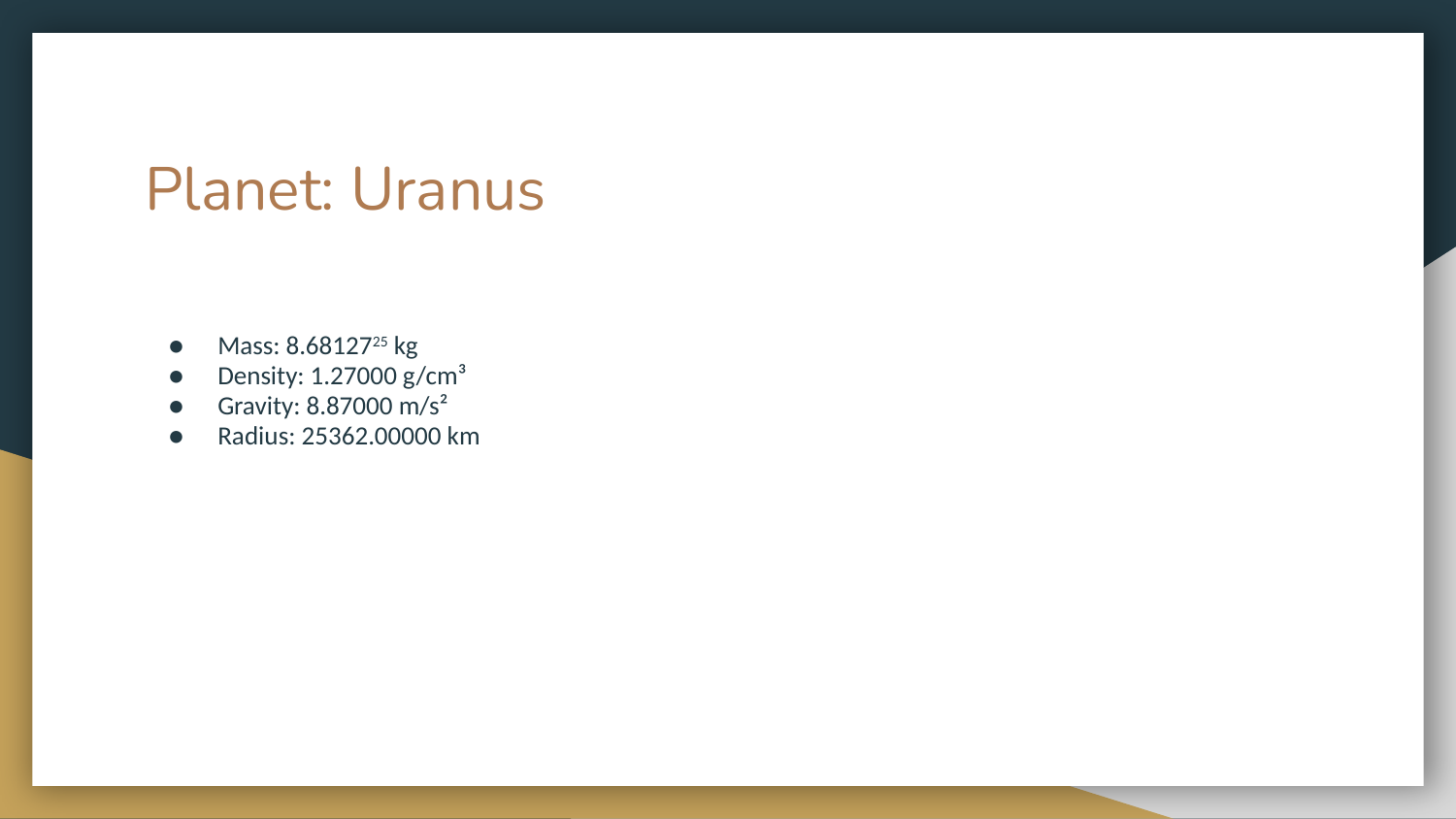

# Planet: Uranus
Mass: 8.6812725 kg
Density: 1.27000 g/cm³
Gravity: 8.87000 m/s²
Radius: 25362.00000 km